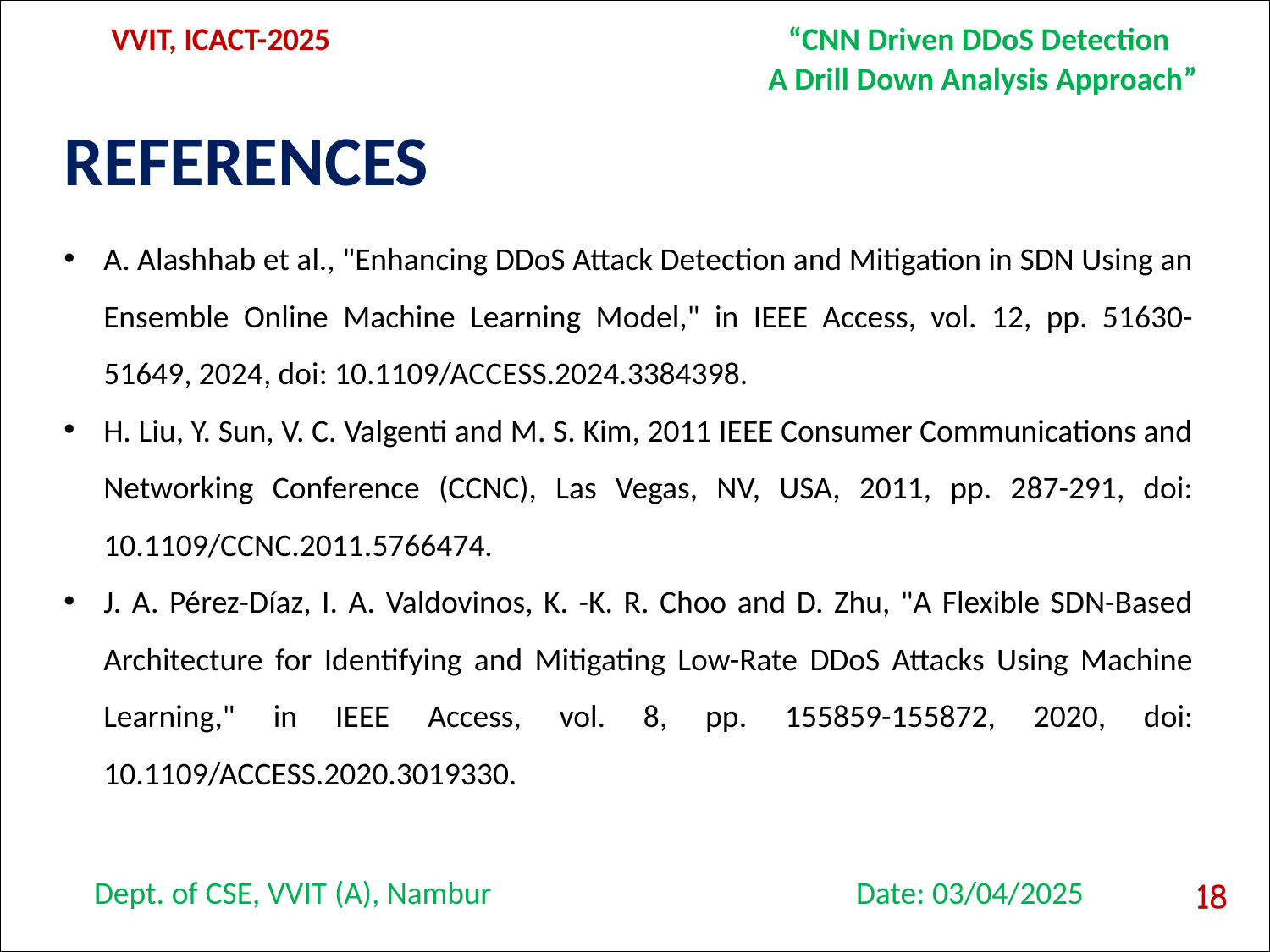

VVIT, ICACT-2025
“CNN Driven DDoS Detection
A Drill Down Analysis Approach”
# REFERENCES
A. Alashhab et al., "Enhancing DDoS Attack Detection and Mitigation in SDN Using an Ensemble Online Machine Learning Model," in IEEE Access, vol. 12, pp. 51630-51649, 2024, doi: 10.1109/ACCESS.2024.3384398.
H. Liu, Y. Sun, V. C. Valgenti and M. S. Kim, 2011 IEEE Consumer Communications and Networking Conference (CCNC), Las Vegas, NV, USA, 2011, pp. 287-291, doi: 10.1109/CCNC.2011.5766474.
J. A. Pérez-Díaz, I. A. Valdovinos, K. -K. R. Choo and D. Zhu, "A Flexible SDN-Based Architecture for Identifying and Mitigating Low-Rate DDoS Attacks Using Machine Learning," in IEEE Access, vol. 8, pp. 155859-155872, 2020, doi: 10.1109/ACCESS.2020.3019330.
18
Dept. of CSE, VVIT (A), Nambur
Date: 03/04/2025